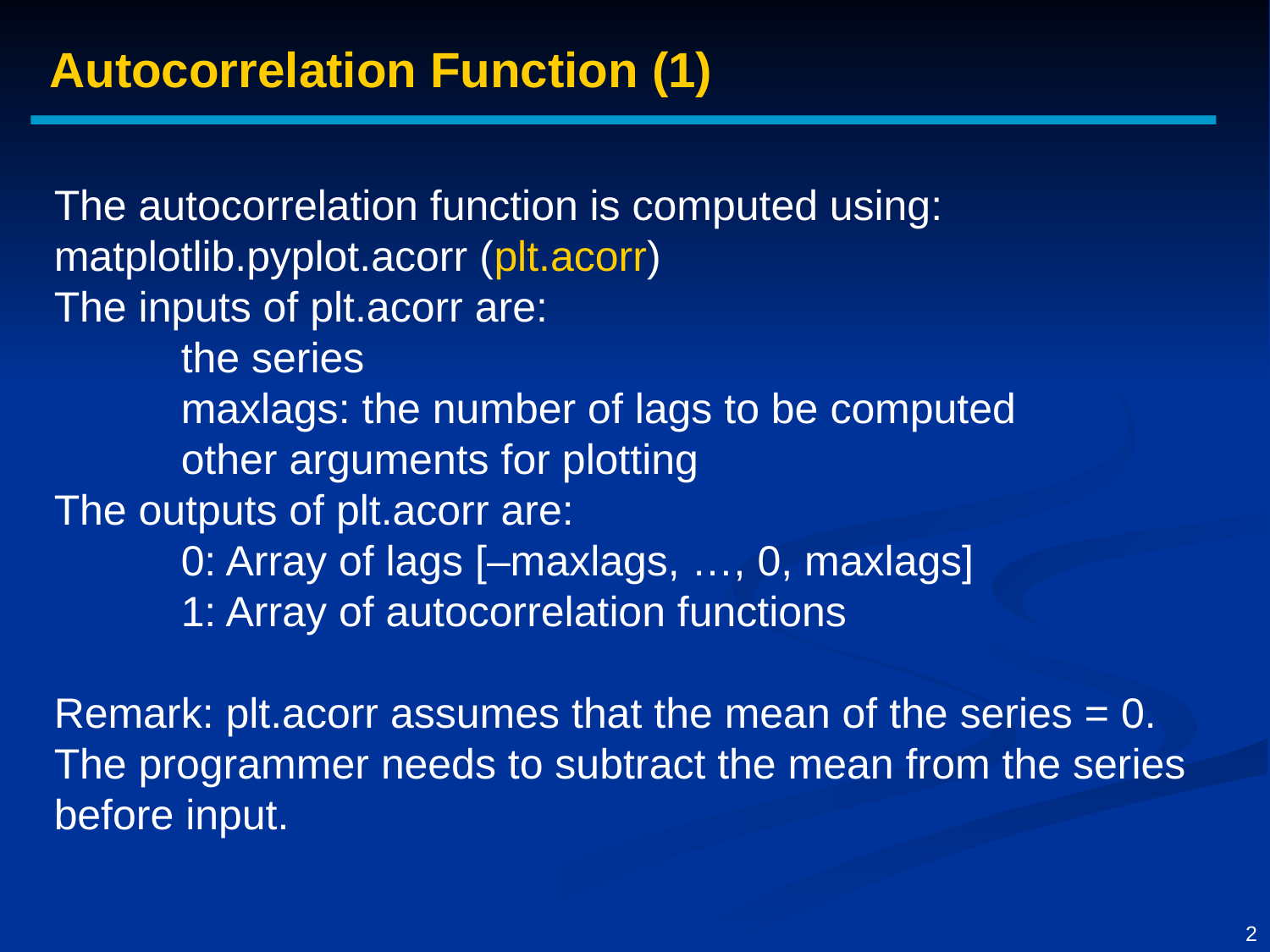

Autocorrelation Function (1)

The autocorrelation function is computed using: 	matplotlib.pyplot.acorr (plt.acorr)
The inputs of plt.acorr are:
	the series
	maxlags: the number of lags to be computed
	other arguments for plotting
The outputs of plt.acorr are:
	0: Array of lags [–maxlags, …, 0, maxlags]
	1: Array of autocorrelation functions

Remark: plt.acorr assumes that the mean of the series = 0. The programmer needs to subtract the mean from the series before input.
2